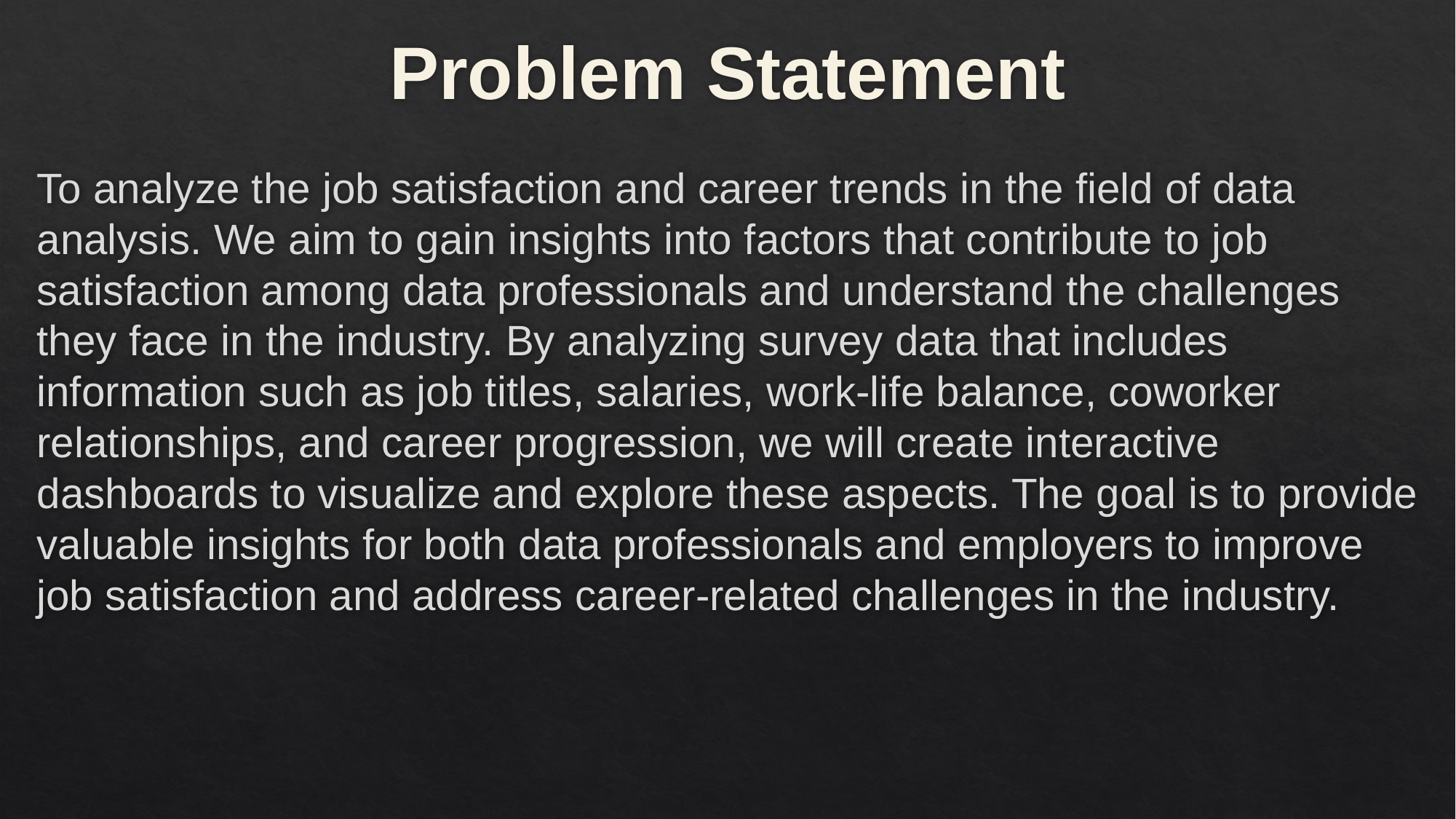

# Problem Statement
To analyze the job satisfaction and career trends in the field of data analysis. We aim to gain insights into factors that contribute to job satisfaction among data professionals and understand the challenges they face in the industry. By analyzing survey data that includes information such as job titles, salaries, work-life balance, coworker relationships, and career progression, we will create interactive dashboards to visualize and explore these aspects. The goal is to provide valuable insights for both data professionals and employers to improve job satisfaction and address career-related challenges in the industry.